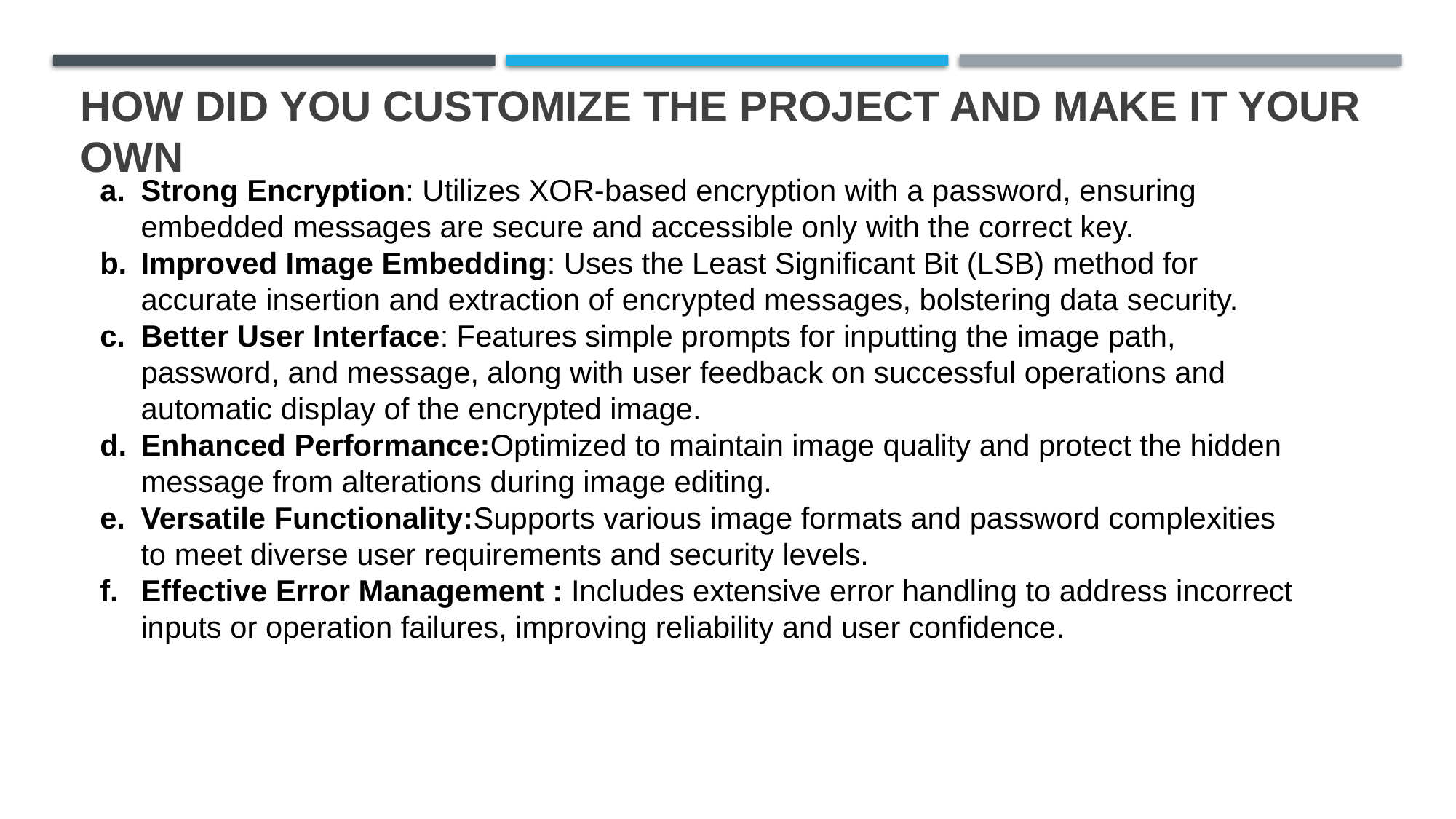

# How did you customize the project and make it your own
Strong Encryption: Utilizes XOR-based encryption with a password, ensuring embedded messages are secure and accessible only with the correct key.
Improved Image Embedding: Uses the Least Significant Bit (LSB) method for accurate insertion and extraction of encrypted messages, bolstering data security.
Better User Interface: Features simple prompts for inputting the image path, password, and message, along with user feedback on successful operations and automatic display of the encrypted image.
Enhanced Performance:Optimized to maintain image quality and protect the hidden message from alterations during image editing.
Versatile Functionality:Supports various image formats and password complexities to meet diverse user requirements and security levels.
Effective Error Management : Includes extensive error handling to address incorrect inputs or operation failures, improving reliability and user confidence.